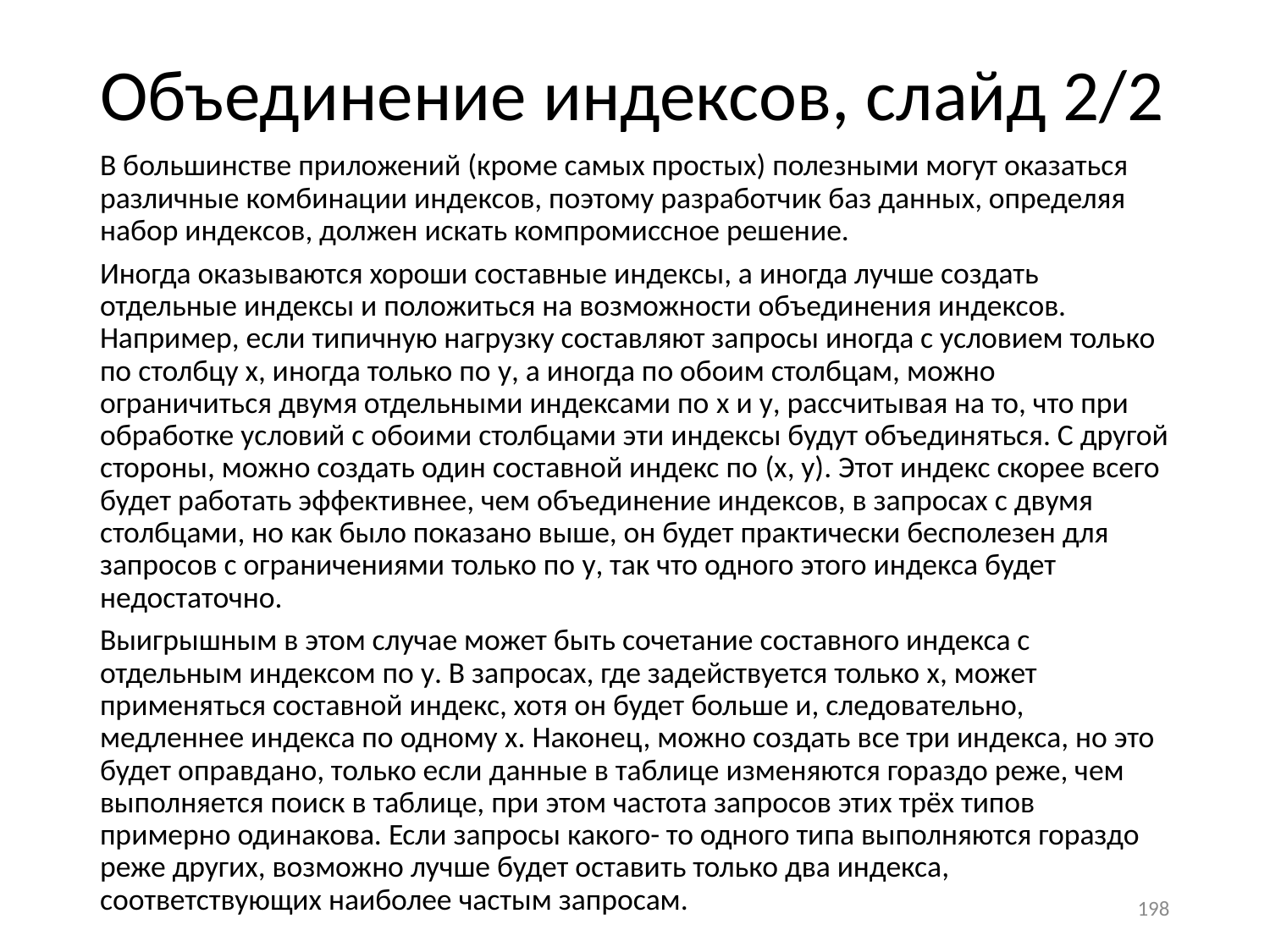

# Объединение индексов, слайд 2/2
В большинстве приложений (кроме самых простых) полезными могут оказаться различные комбинации индексов, поэтому разработчик баз данных, определяя набор индексов, должен искать компромиссное решение.
Иногда оказываются хороши составные индексы, а иногда лучше создать отдельные индексы и положиться на возможности объединения индексов. Например, если типичную нагрузку составляют запросы иногда с условием только по столбцу x, иногда только по y, а иногда по обоим столбцам, можно ограничиться двумя отдельными индексами по x и y, рассчитывая на то, что при обработке условий с обоими столбцами эти индексы будут объединяться. С другой стороны, можно создать один составной индекс по (x, y). Этот индекс скорее всего будет работать эффективнее, чем объединение индексов, в запросах с двумя столбцами, но как было показано выше, он будет практически бесполезен для запросов с ограничениями только по y, так что одного этого индекса будет недостаточно.
Выигрышным в этом случае может быть сочетание составного индекса с отдельным индексом по y. В запросах, где задействуется только x, может применяться составной индекс, хотя он будет больше и, следовательно, медленнее индекса по одному x. Наконец, можно создать все три индекса, но это будет оправдано, только если данные в таблице изменяются гораздо реже, чем выполняется поиск в таблице, при этом частота запросов этих трёх типов примерно одинакова. Если запросы какого- то одного типа выполняются гораздо реже других, возможно лучше будет оставить только два индекса, соответствующих наиболее частым запросам.
198